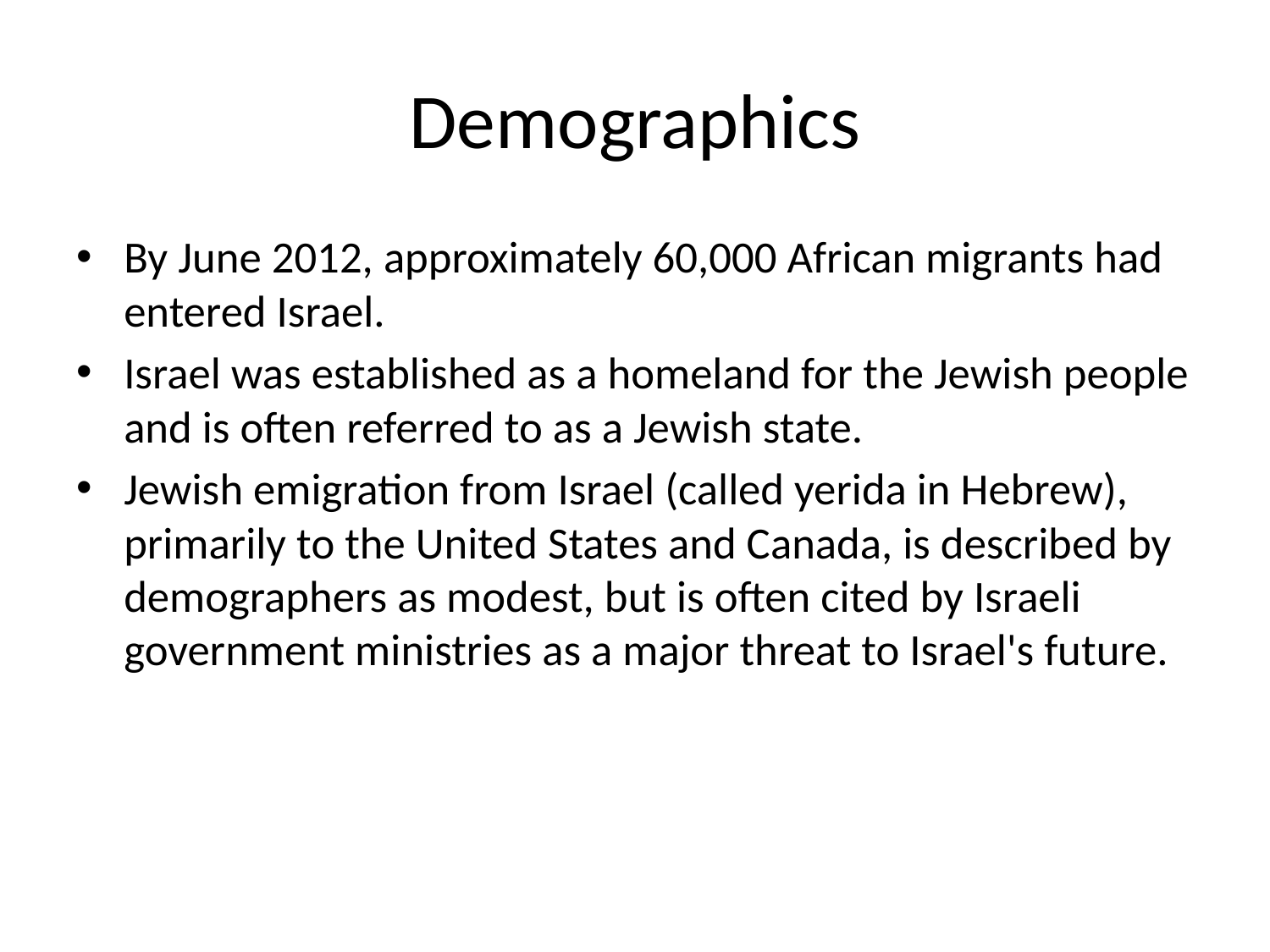

# Demographics
By June 2012, approximately 60,000 African migrants had entered Israel.
Israel was established as a homeland for the Jewish people and is often referred to as a Jewish state.
Jewish emigration from Israel (called yerida in Hebrew), primarily to the United States and Canada, is described by demographers as modest, but is often cited by Israeli government ministries as a major threat to Israel's future.